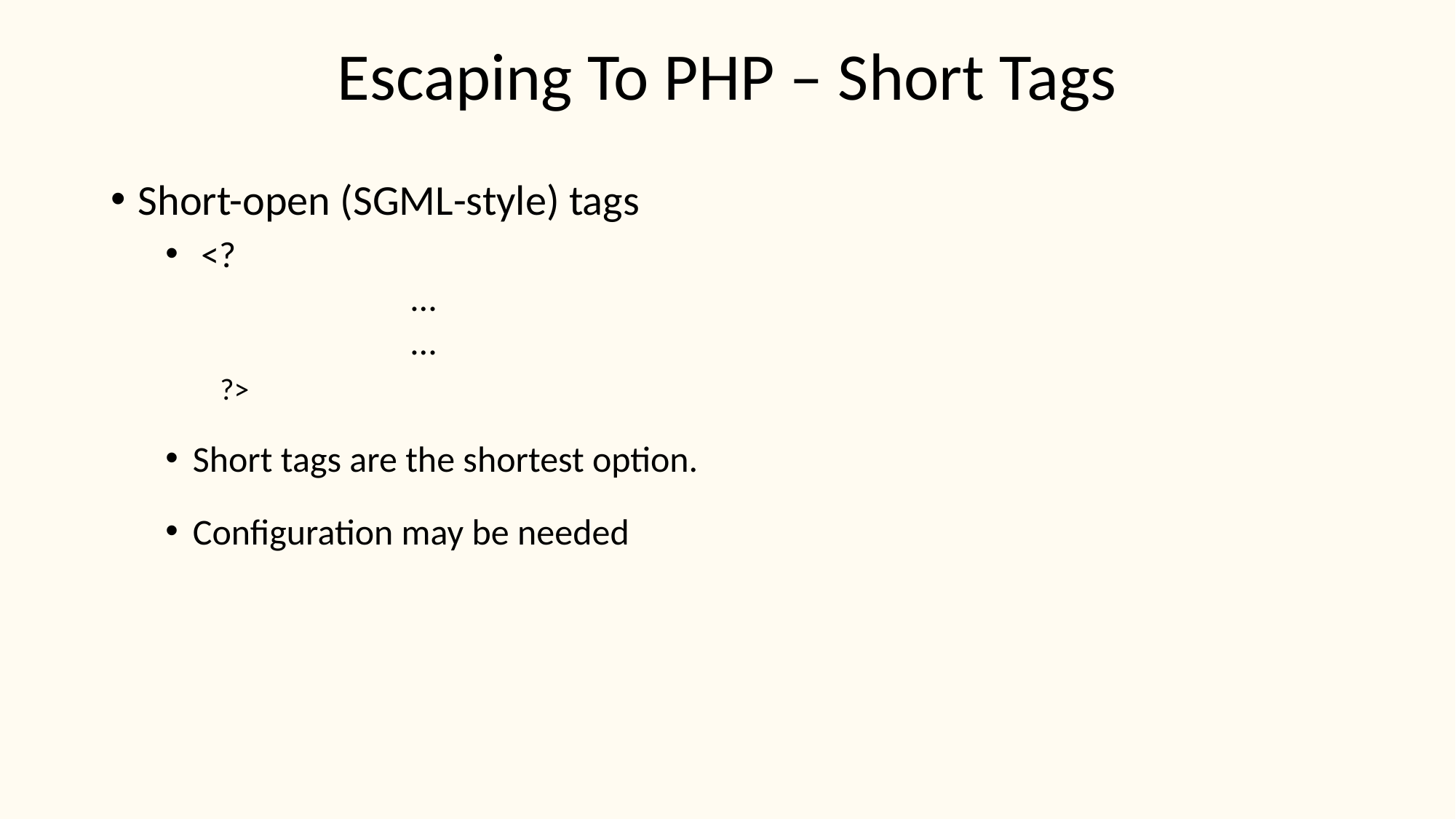

# Escaping To PHP – Short Tags
Short-open (SGML-style) tags
 <?
		…
		…
?>
Short tags are the shortest option.
Configuration may be needed